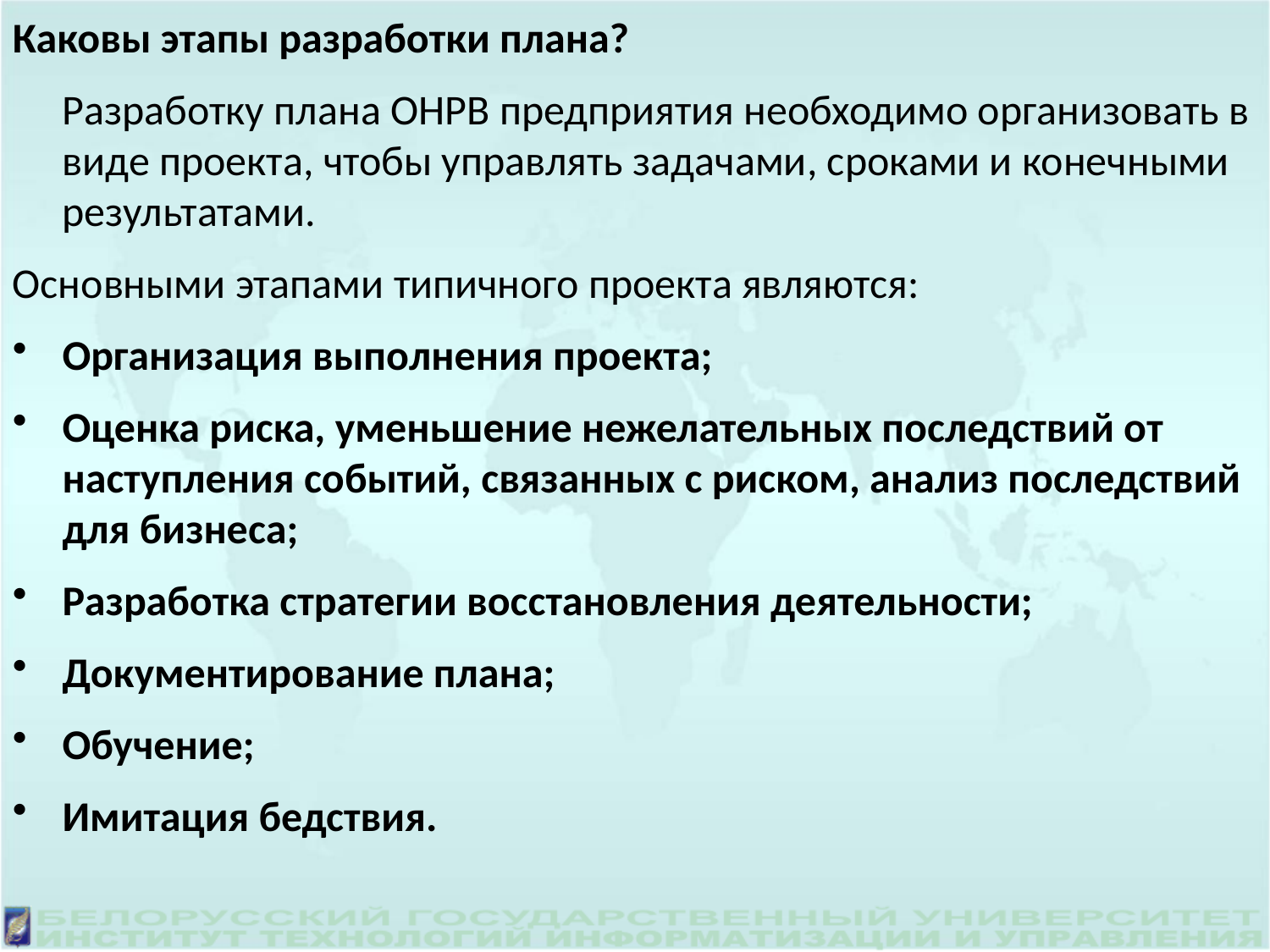

Каковы этапы разработки плана?
	Разработку плана ОНРВ предприятия необходимо организовать в виде проекта, чтобы управлять задачами, сроками и конечными результатами.
Основными этапами типичного проекта являются:
Организация выполнения проекта;
Оценка риска, уменьшение нежелательных последствий от наступления событий, связанных с риском, анализ последствий для бизнеса;
Разработка стратегии восстановления деятельности;
Документирование плана;
Обучение;
Имитация бедствия.